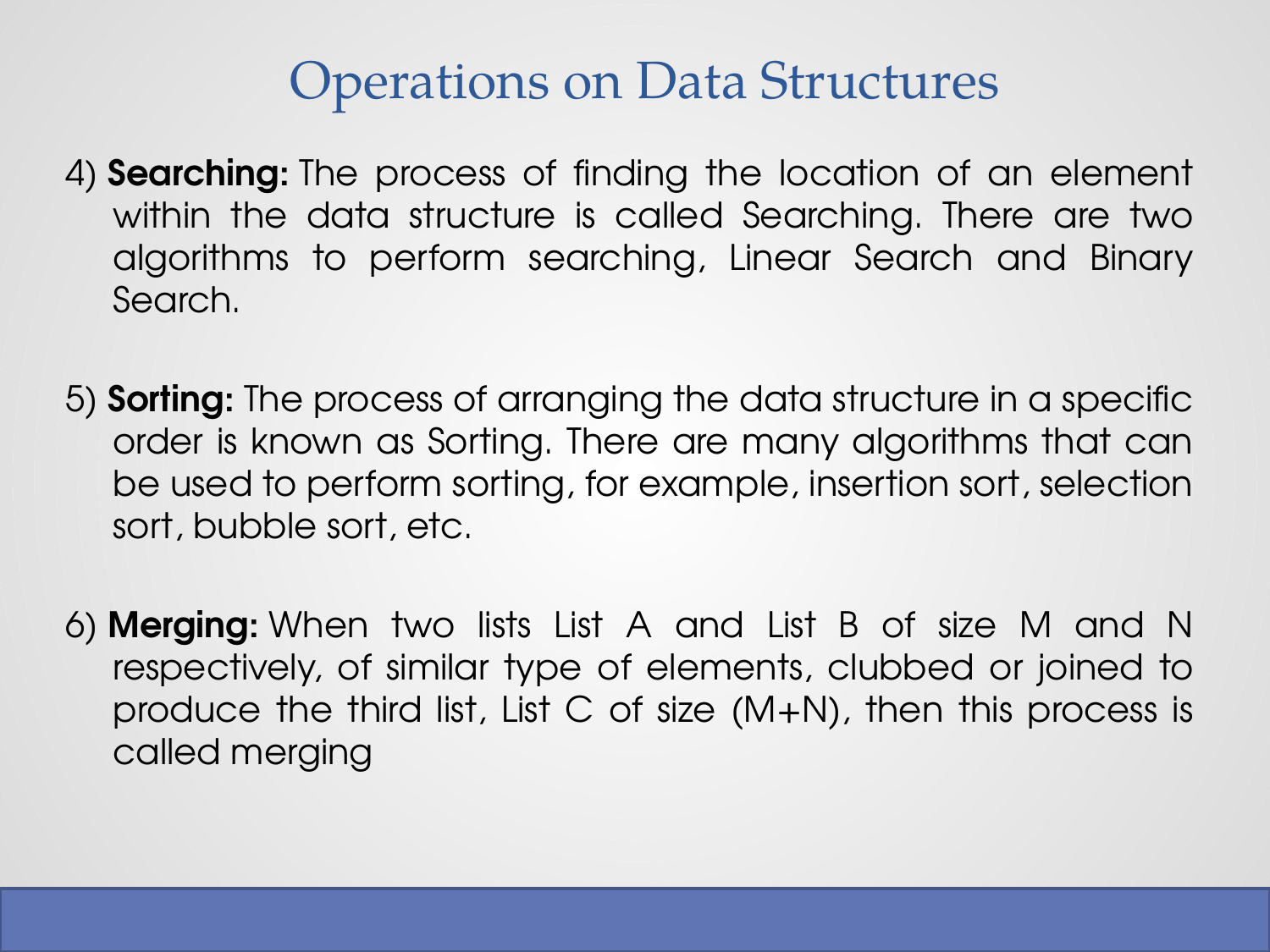

# Operations on Data Structures
4) Searching: The process of finding the location of an element within the data structure is called Searching. There are two algorithms to perform searching, Linear Search and Binary Search.

5) Sorting: The process of arranging the data structure in a specific order is known as Sorting. There are many algorithms that can be used to perform sorting, for example, insertion sort, selection sort, bubble sort, etc.

6) Merging: When two lists List A and List B of size M and N respectively, of similar type of elements, clubbed or joined to produce the third list, List C of size (M+N), then this process is called merging